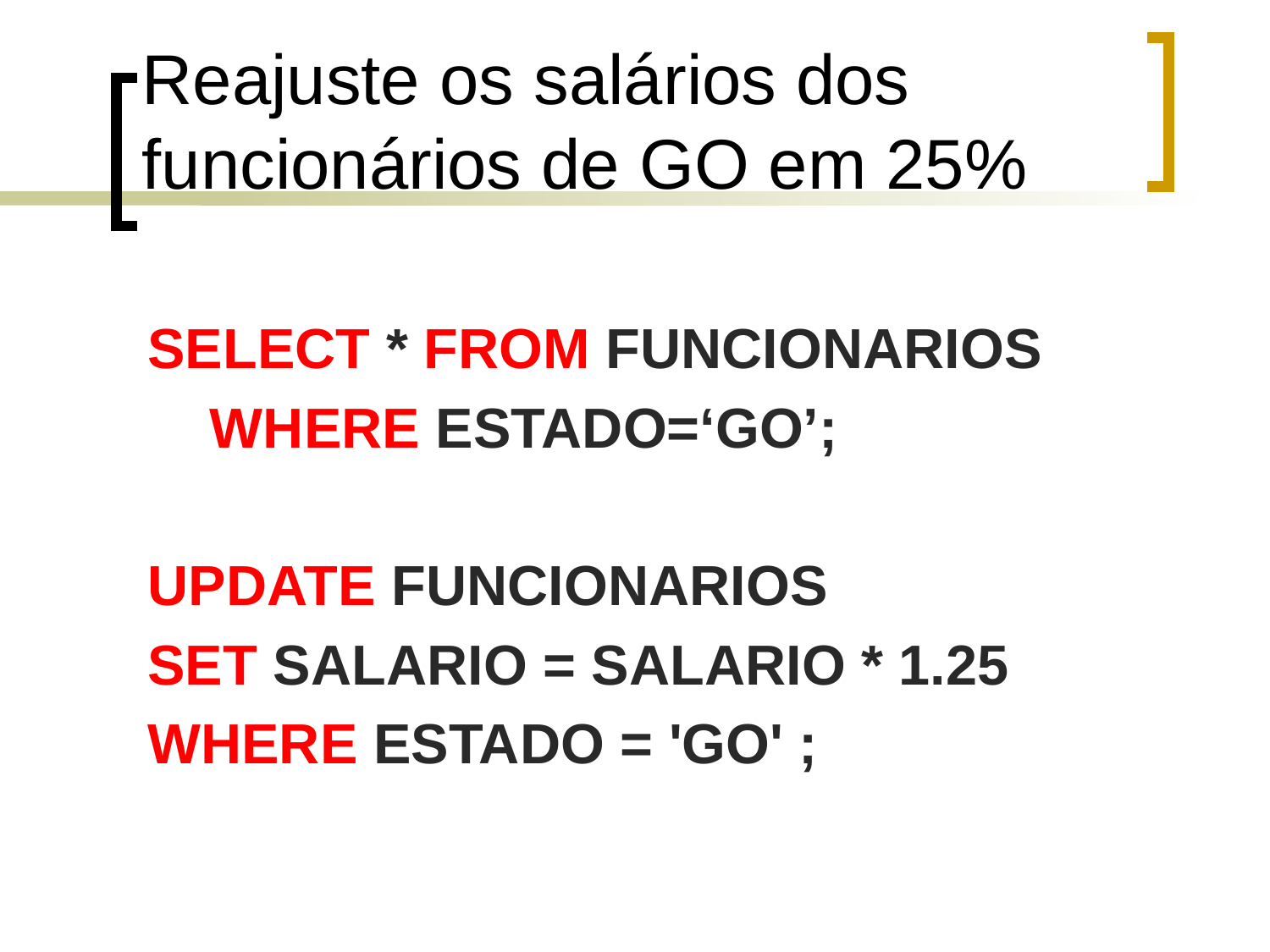

# Reajuste os salários dos funcionários de GO em 25%
SELECT * FROM FUNCIONARIOS
	WHERE ESTADO=‘GO’;

UPDATE FUNCIONARIOS
SET SALARIO = SALARIO * 1.25
WHERE ESTADO = 'GO' ;